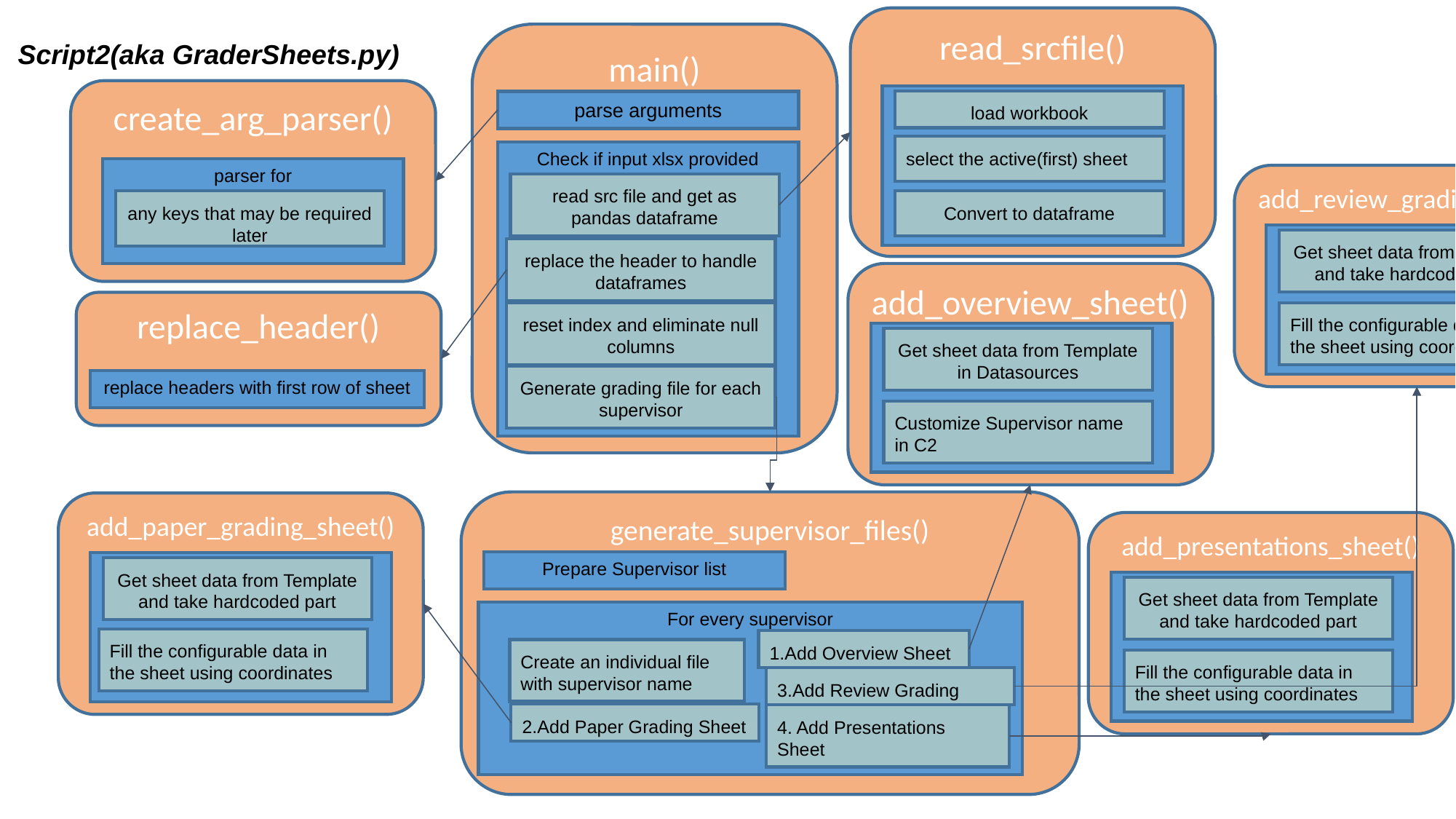

read_srcfile()
main()
Script2(aka GraderSheets.py)
create_arg_parser()

load workbook

parse arguments
select the active(first) sheet
Check if input xlsx provided
parser for
add_review_grading_sheet()
read src file and get as pandas dataframe

Convert to dataframe

any keys that may be required later

Get sheet data from Template and take hardcoded part

replace the header to handle dataframes

add_overview_sheet()
replace_header()
reset index and eliminate null columns

Fill the configurable data in the sheet using coordinates

Get sheet data from Template in Datasources

Generate grading file for each supervisor

replace headers with first row of sheet
Customize Supervisor name in C2
generate_supervisor_files()
add_paper_grading_sheet()
add_presentations_sheet()
Prepare Supervisor list

Get sheet data from Template and take hardcoded part

Get sheet data from Template and take hardcoded part

For every supervisor

Fill the configurable data in the sheet using coordinates
1.Add Overview Sheet
Create an individual file with supervisor name
Fill the configurable data in the sheet using coordinates
3.Add Review Grading Sheet
2.Add Paper Grading Sheet
4. Add Presentations Sheet